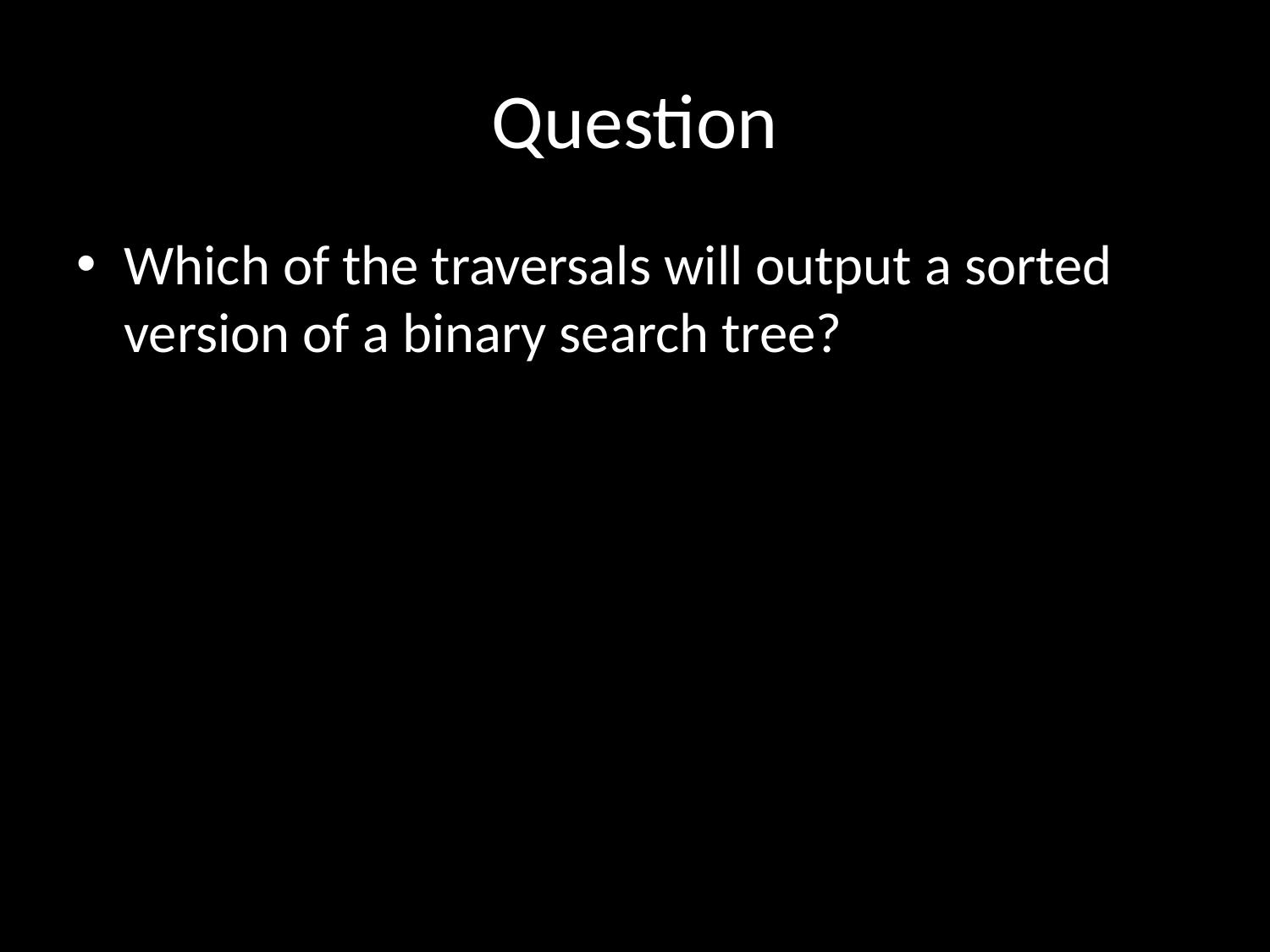

# Question
Which of the traversals will output a sorted version of a binary search tree?